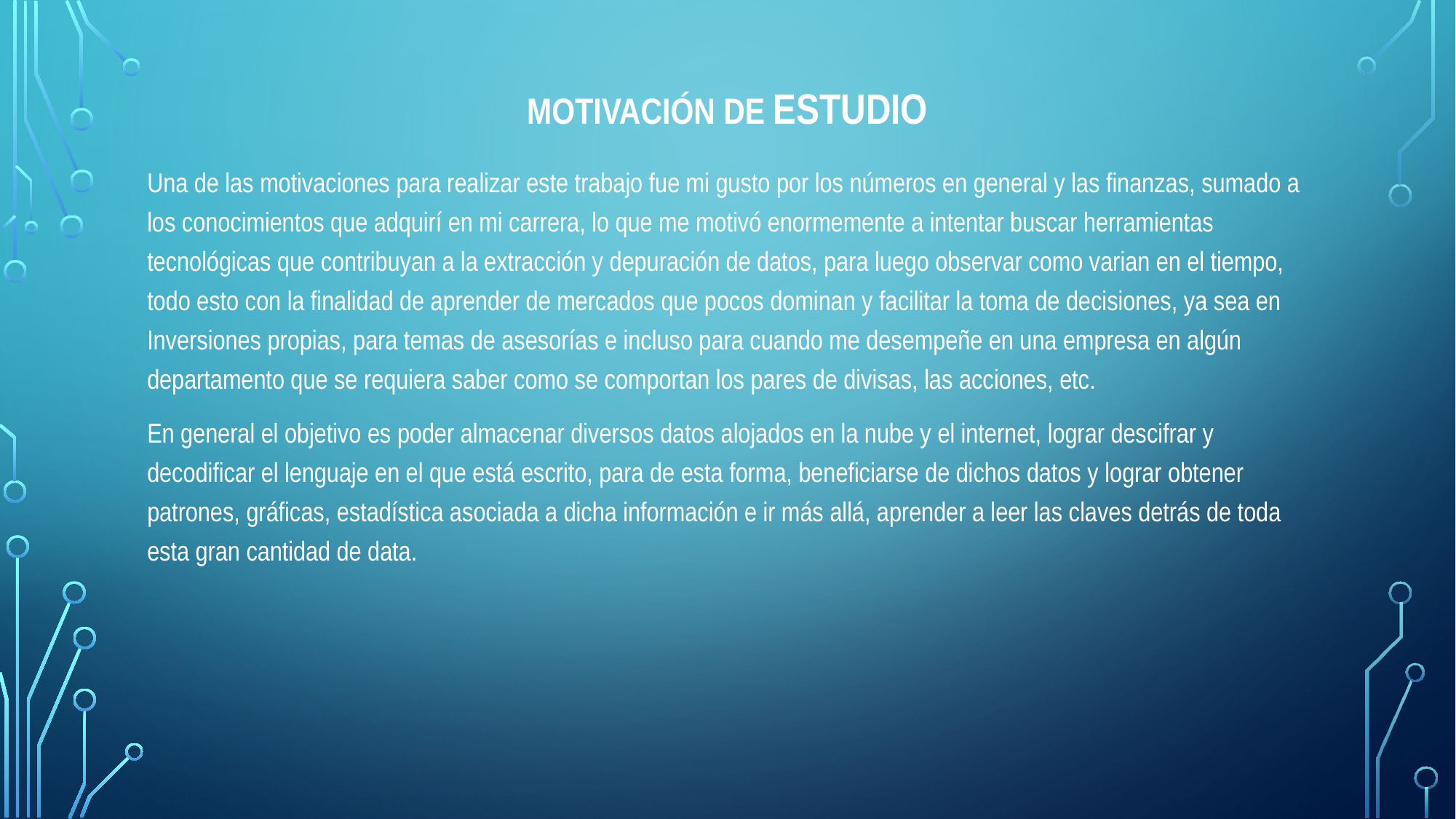

# Motivación de estudio
Una de las motivaciones para realizar este trabajo fue mi gusto por los números en general y las finanzas, sumado a los conocimientos que adquirí en mi carrera, lo que me motivó enormemente a intentar buscar herramientas tecnológicas que contribuyan a la extracción y depuración de datos, para luego observar como varian en el tiempo, todo esto con la finalidad de aprender de mercados que pocos dominan y facilitar la toma de decisiones, ya sea en Inversiones propias, para temas de asesorías e incluso para cuando me desempeñe en una empresa en algún departamento que se requiera saber como se comportan los pares de divisas, las acciones, etc.
En general el objetivo es poder almacenar diversos datos alojados en la nube y el internet, lograr descifrar y decodificar el lenguaje en el que está escrito, para de esta forma, beneficiarse de dichos datos y lograr obtener patrones, gráficas, estadística asociada a dicha información e ir más allá, aprender a leer las claves detrás de toda esta gran cantidad de data.